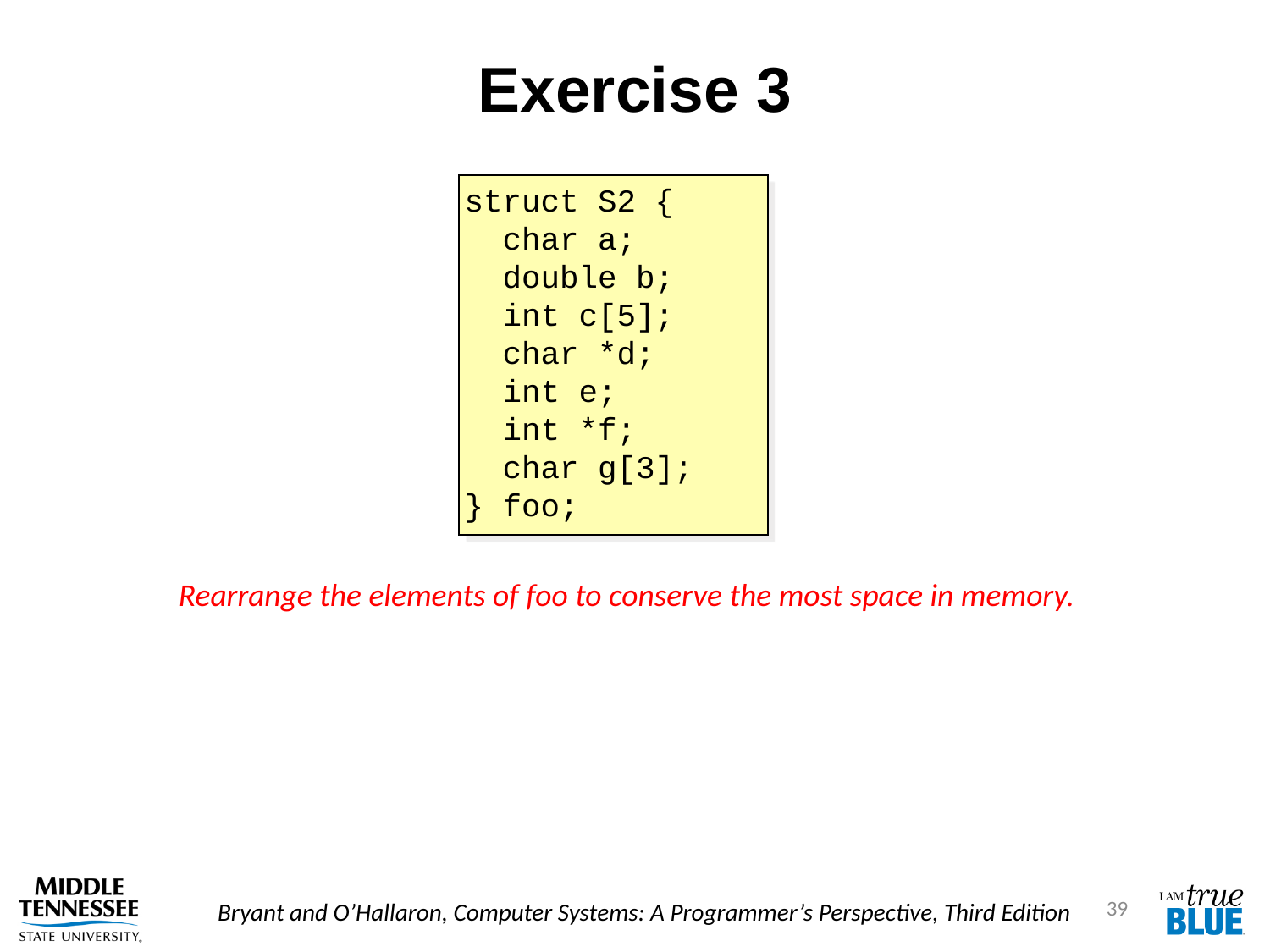

# Exercise 3
struct S2 {
  char a;
  double b;
  int c[5];
  char *d;
  int e;
  int *f;
  char g[3];
} foo;

Rearrange the elements of foo to conserve the most space in memory.
39